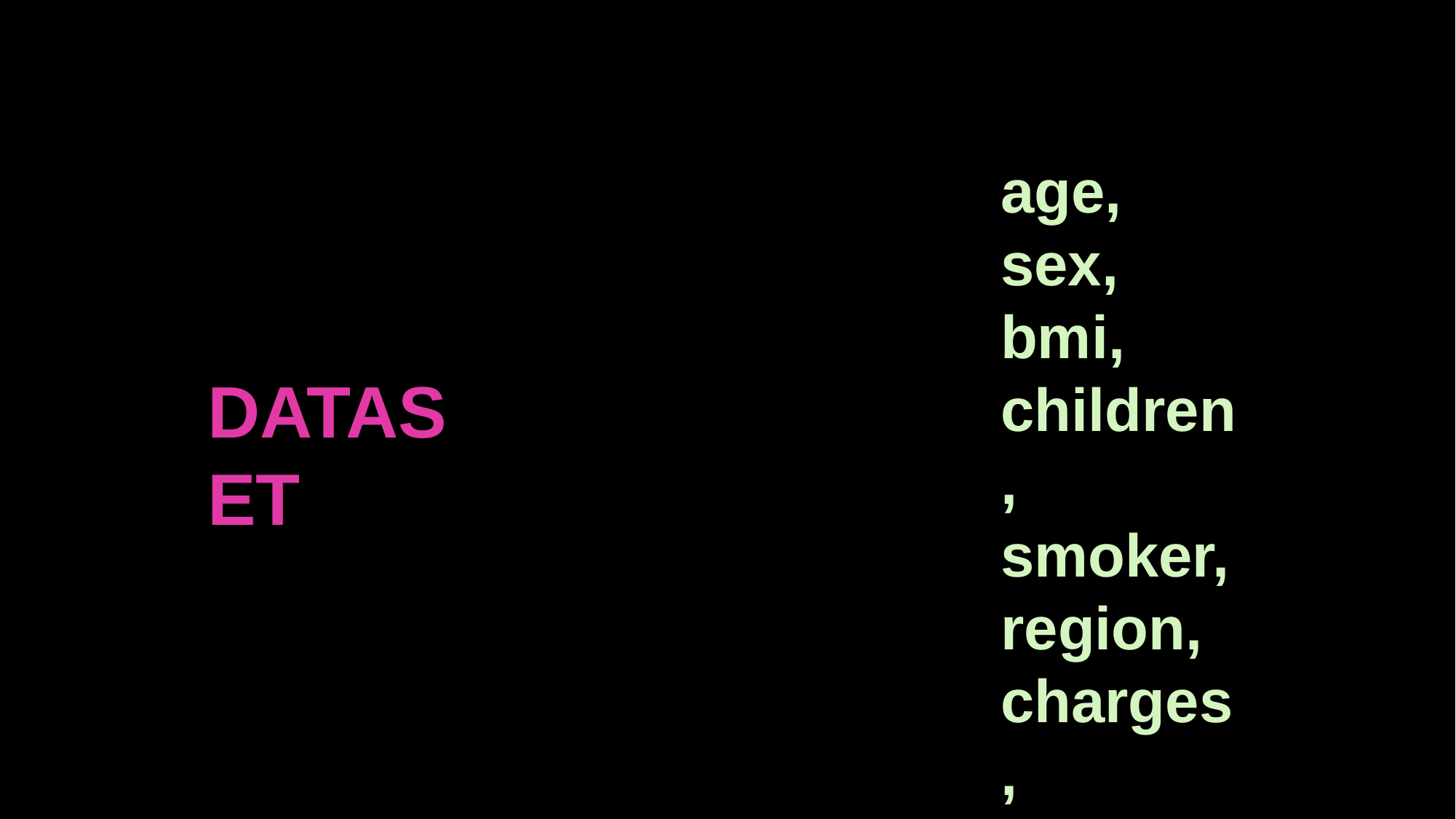

age,
sex,
bmi,
children,
smoker,
region,
charges,
DATASET